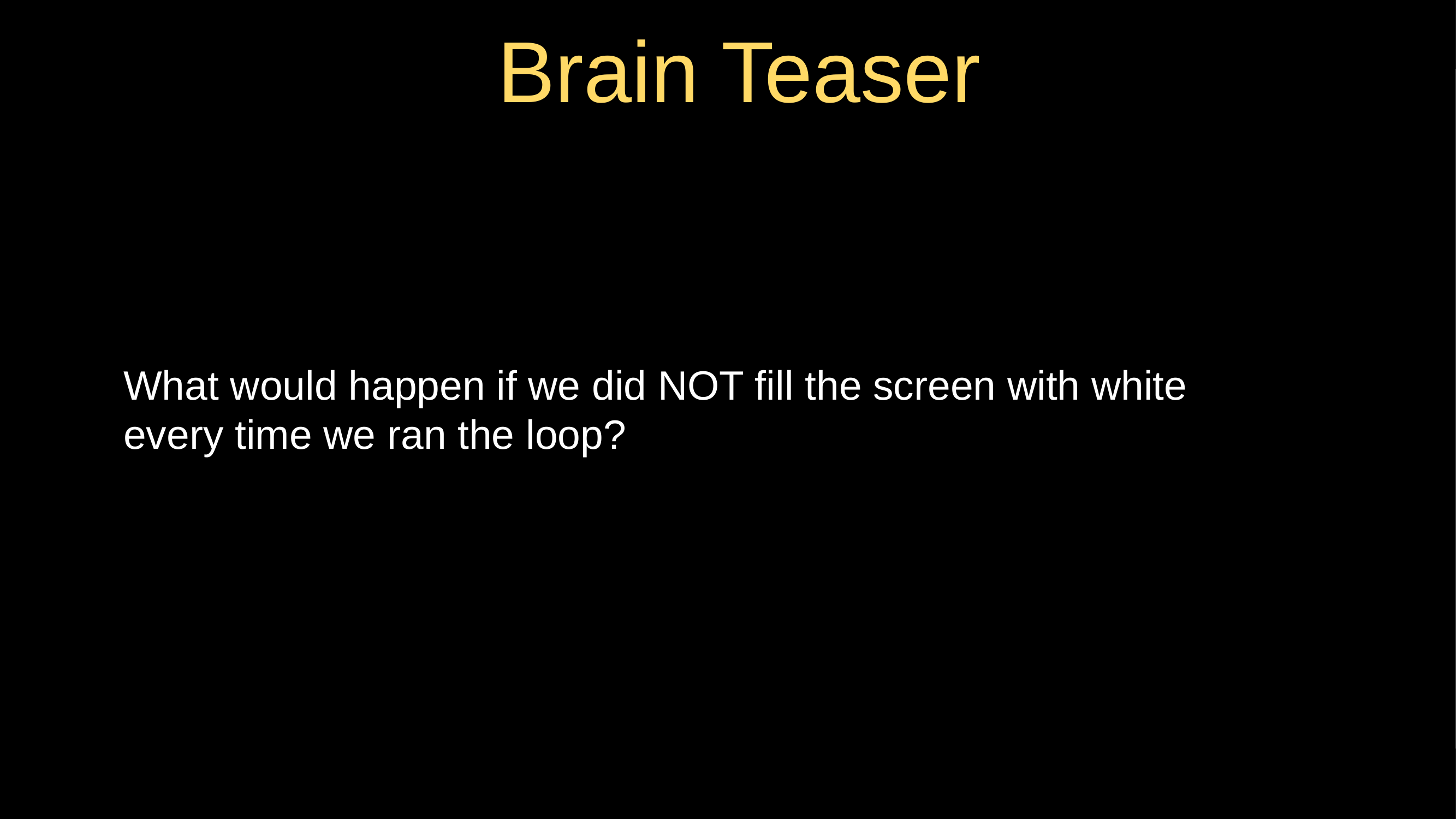

# Brain Teaser
What would happen if we did NOT fill the screen with white every time we ran the loop?